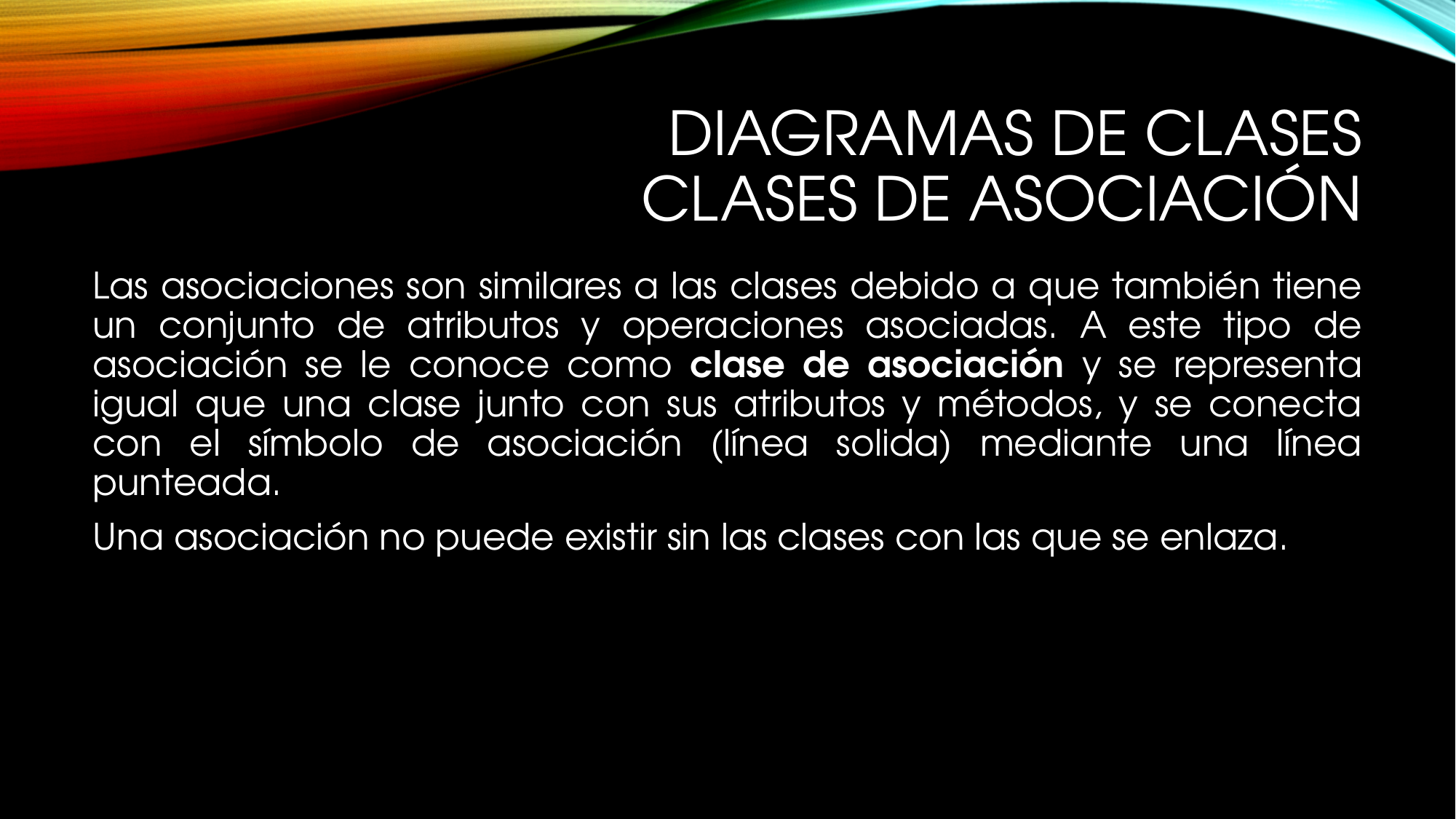

# Diagramas de clases Clases de asociación
Las asociaciones son similares a las clases debido a que también tiene un conjunto de atributos y operaciones asociadas. A este tipo de asociación se le conoce como clase de asociación y se representa igual que una clase junto con sus atributos y métodos, y se conecta con el símbolo de asociación (línea solida) mediante una línea punteada.
Una asociación no puede existir sin las clases con las que se enlaza.